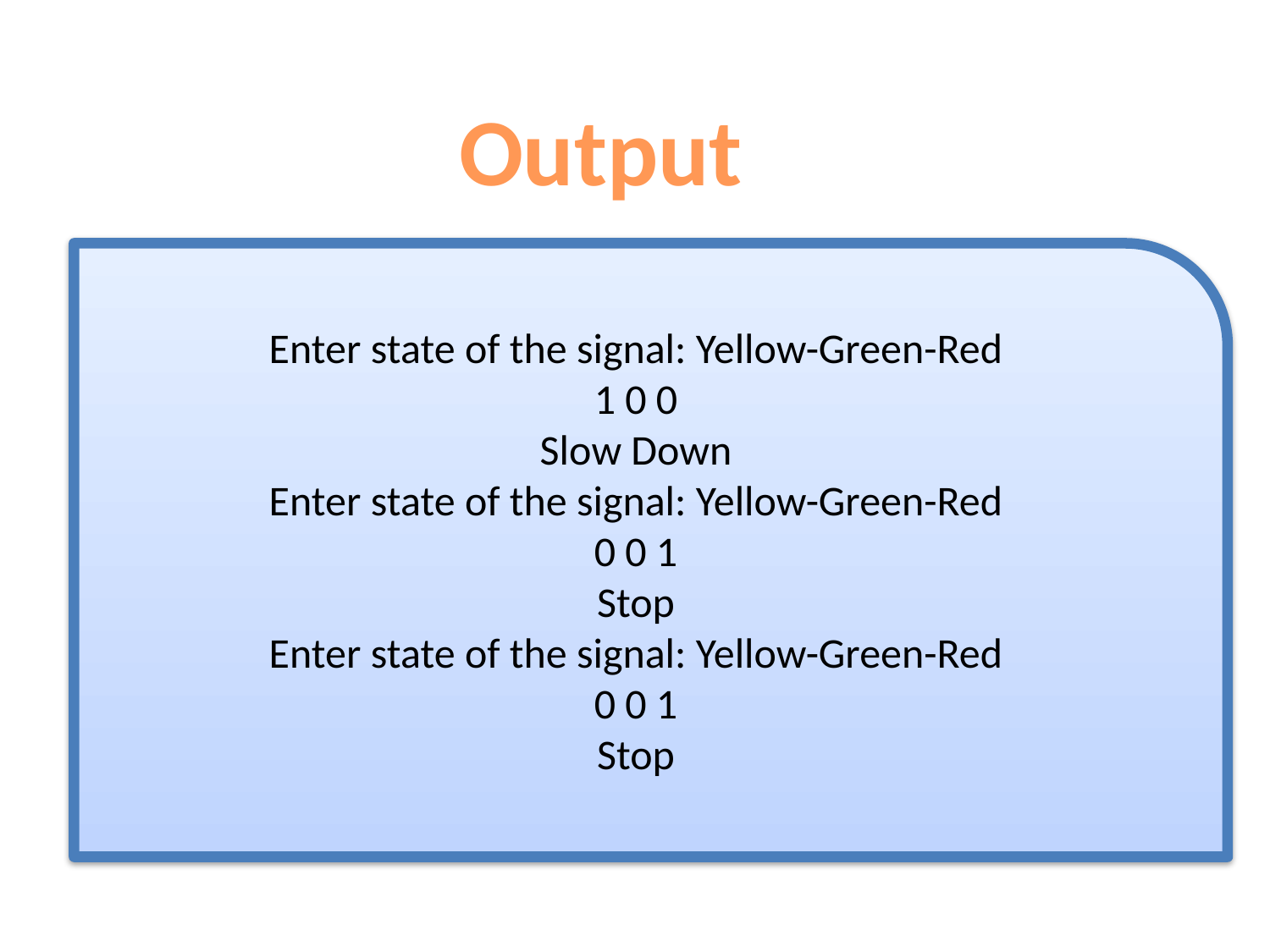

Output
Enter state of the signal: Yellow-Green-Red
1 0 0
Slow Down
Enter state of the signal: Yellow-Green-Red
0 0 1
Stop
Enter state of the signal: Yellow-Green-Red
0 0 1
Stop